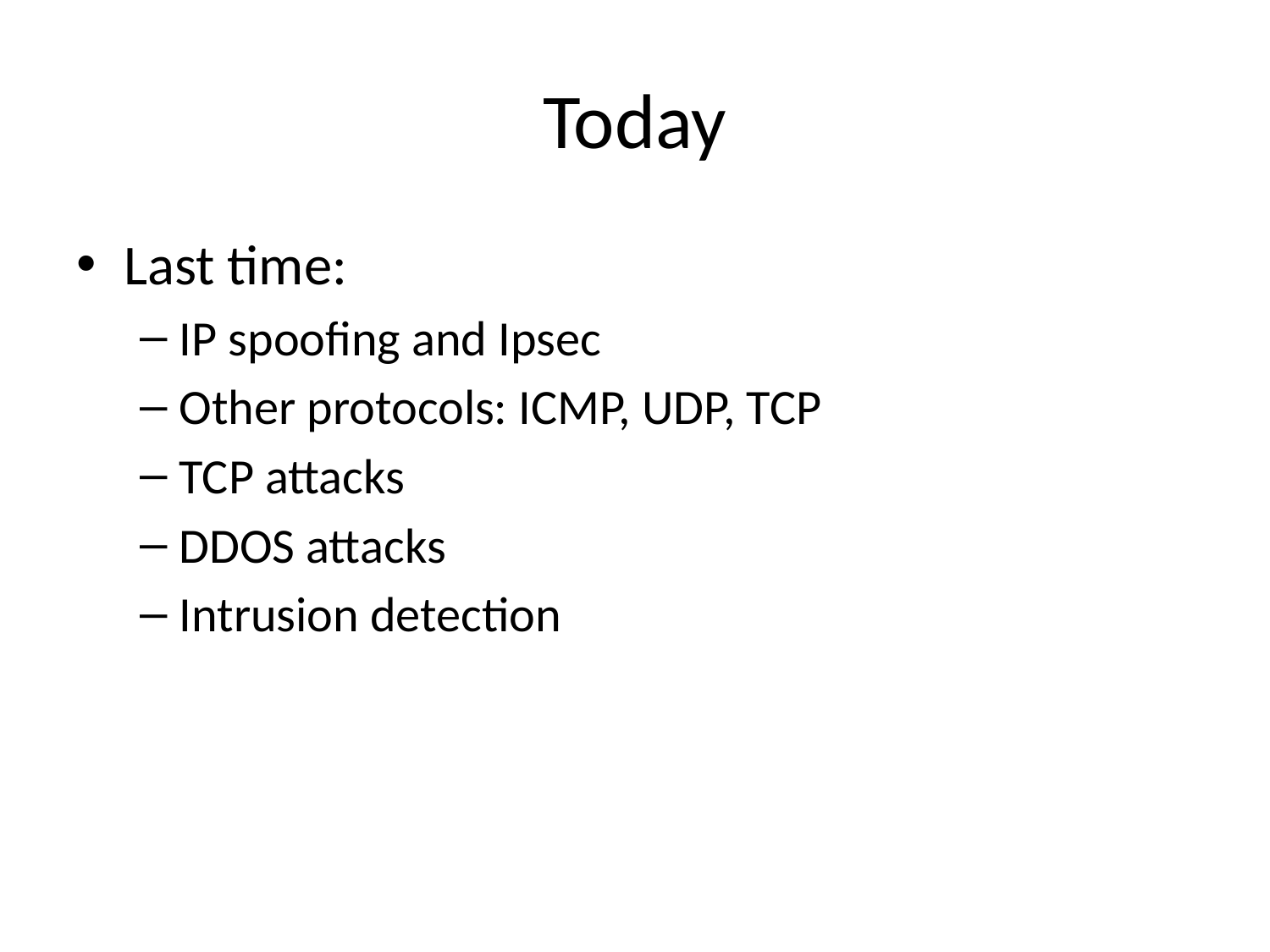

# Today
Last time:
IP spoofing and Ipsec
Other protocols: ICMP, UDP, TCP
TCP attacks
DDOS attacks
Intrusion detection